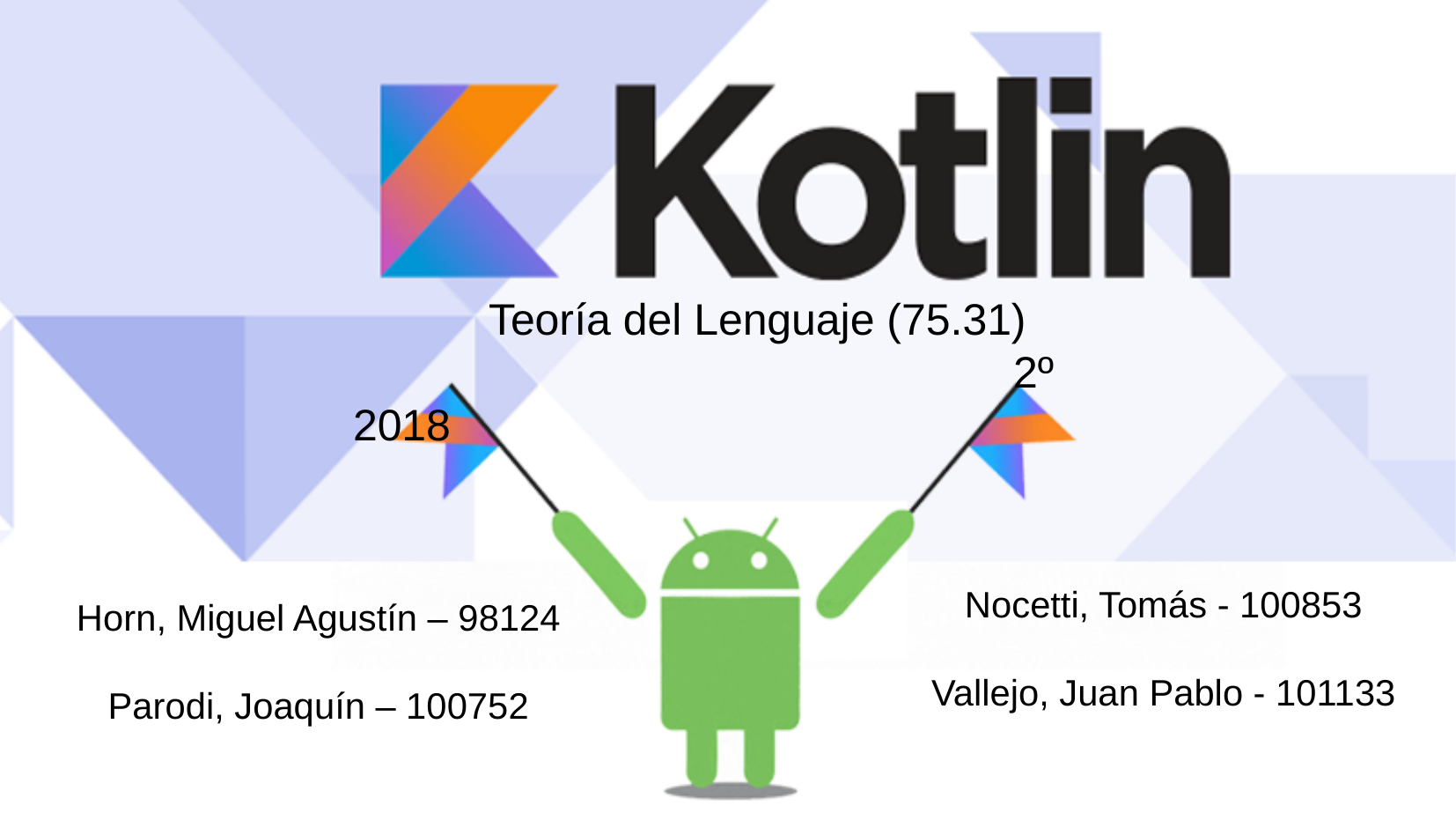

Teoría del Lenguaje (75.31)
					2º 2018
Nocetti, Tomás - 100853

Vallejo, Juan Pablo - 101133

Horn, Miguel Agustín – 98124

Parodi, Joaquín – 100752